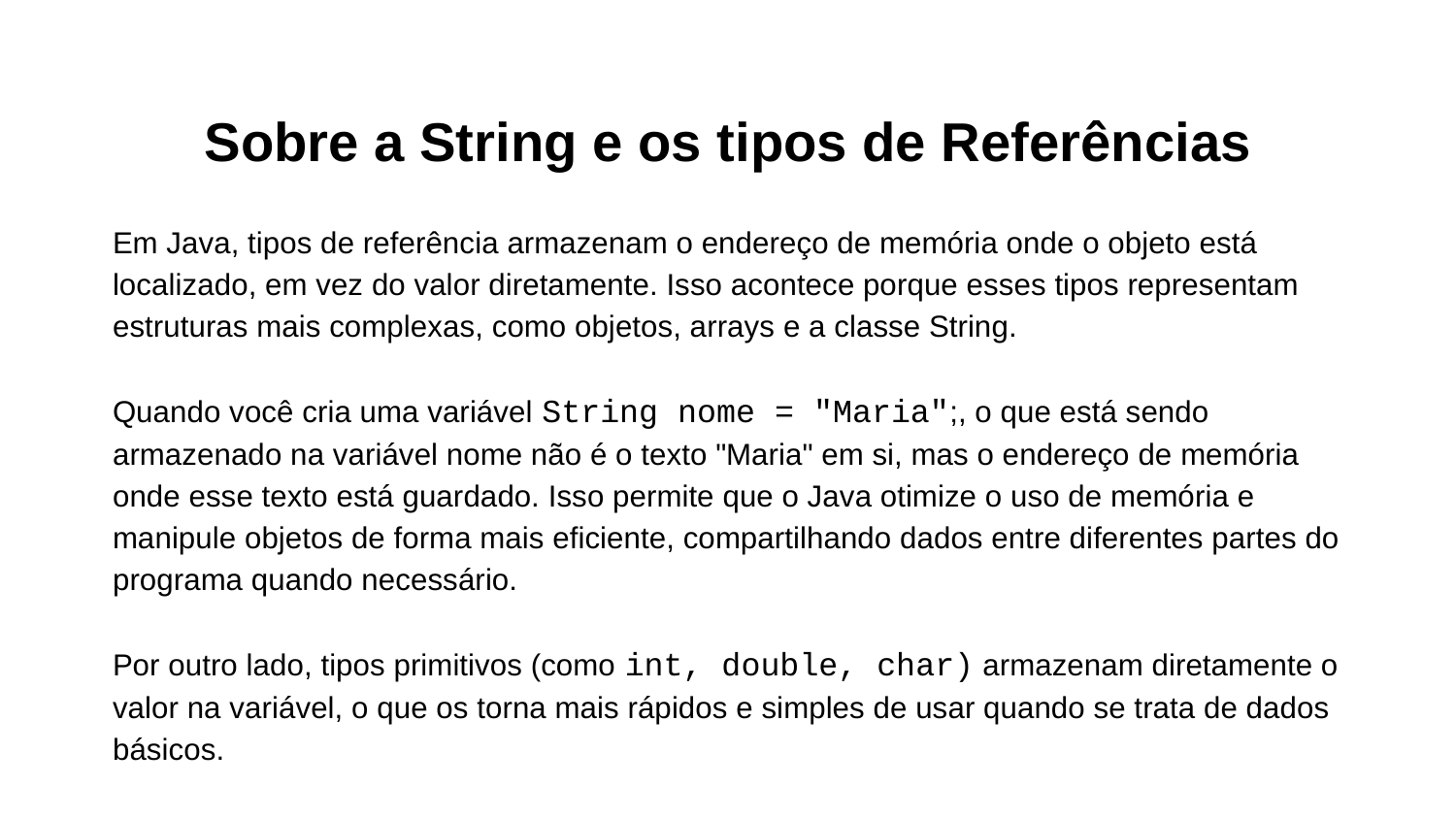

# Sobre a String e os tipos de Referências
Em Java, tipos de referência armazenam o endereço de memória onde o objeto está localizado, em vez do valor diretamente. Isso acontece porque esses tipos representam estruturas mais complexas, como objetos, arrays e a classe String.

Quando você cria uma variável String nome = "Maria";, o que está sendo armazenado na variável nome não é o texto "Maria" em si, mas o endereço de memória onde esse texto está guardado. Isso permite que o Java otimize o uso de memória e manipule objetos de forma mais eficiente, compartilhando dados entre diferentes partes do programa quando necessário.

Por outro lado, tipos primitivos (como int, double, char) armazenam diretamente o valor na variável, o que os torna mais rápidos e simples de usar quando se trata de dados básicos.